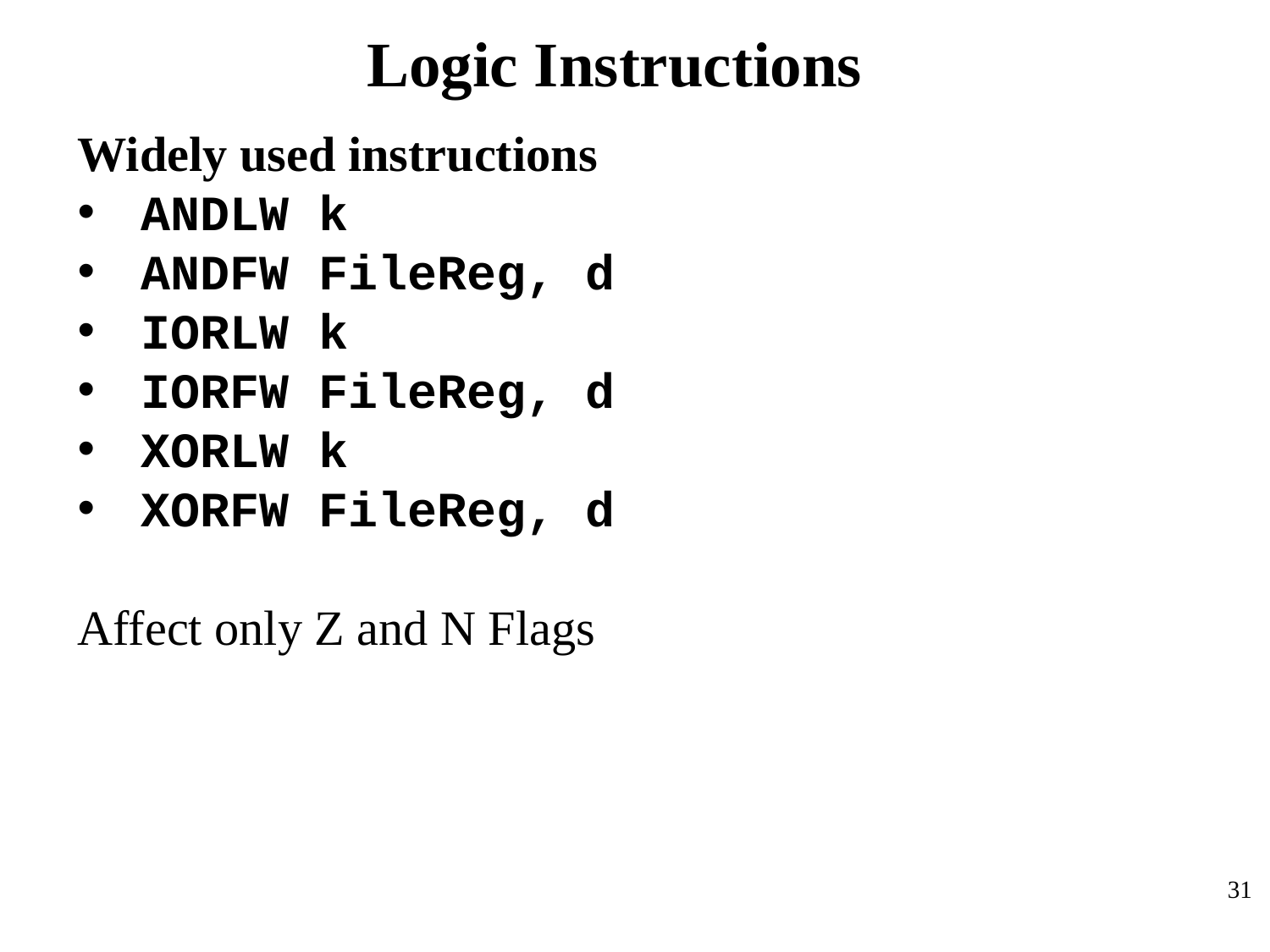

# Logic Instructions
Widely used instructions
ANDLW k
ANDFW FileReg, d
IORLW k
IORFW FileReg, d
XORLW k
XORFW FileReg, d

Affect only Z and N Flags
31